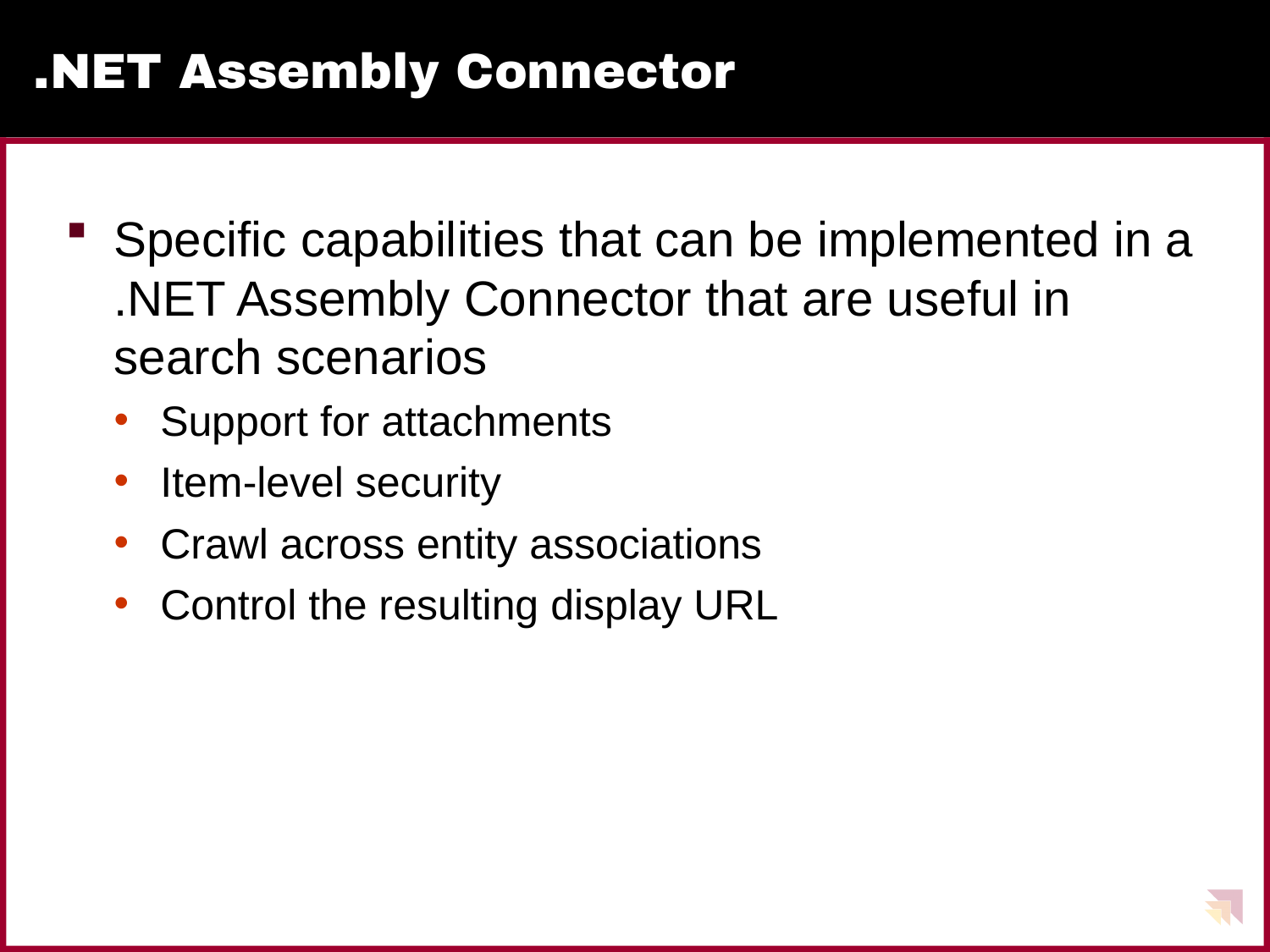

# .NET Assembly Connector
Specific capabilities that can be implemented in a .NET Assembly Connector that are useful in search scenarios
Support for attachments
Item-level security
Crawl across entity associations
Control the resulting display URL